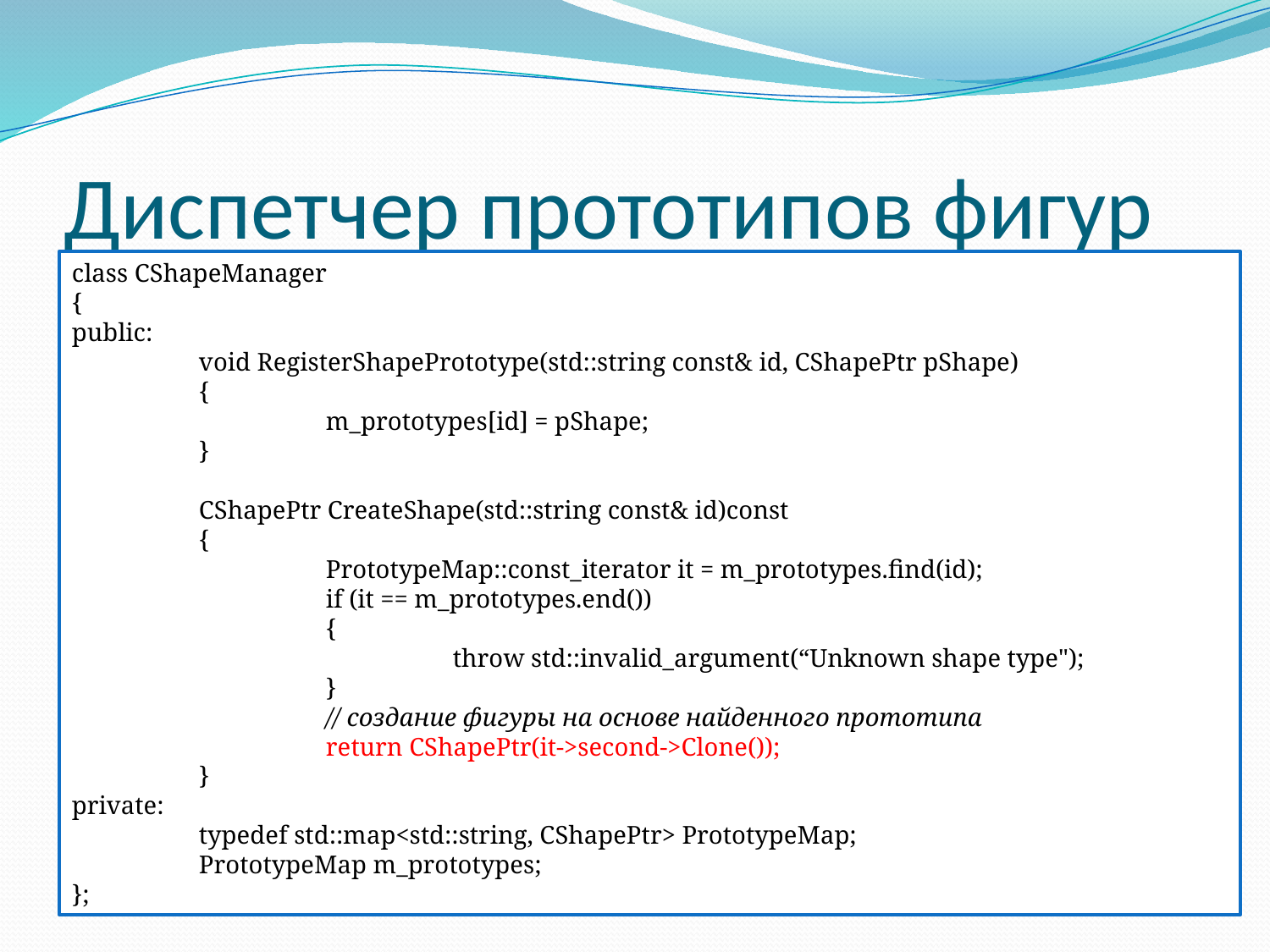

# Диспетчер прототипов фигур
class CShapeManager
{
public:
	void RegisterShapePrototype(std::string const& id, CShapePtr pShape)
	{
		m_prototypes[id] = pShape;
	}

	CShapePtr CreateShape(std::string const& id)const
	{
		PrototypeMap::const_iterator it = m_prototypes.find(id);
		if (it == m_prototypes.end())
		{
			throw std::invalid_argument(“Unknown shape type");
		}
		// создание фигуры на основе найденного прототипа
		return CShapePtr(it->second->Clone());
	}
private:
	typedef std::map<std::string, CShapePtr> PrototypeMap;
	PrototypeMap m_prototypes;
};